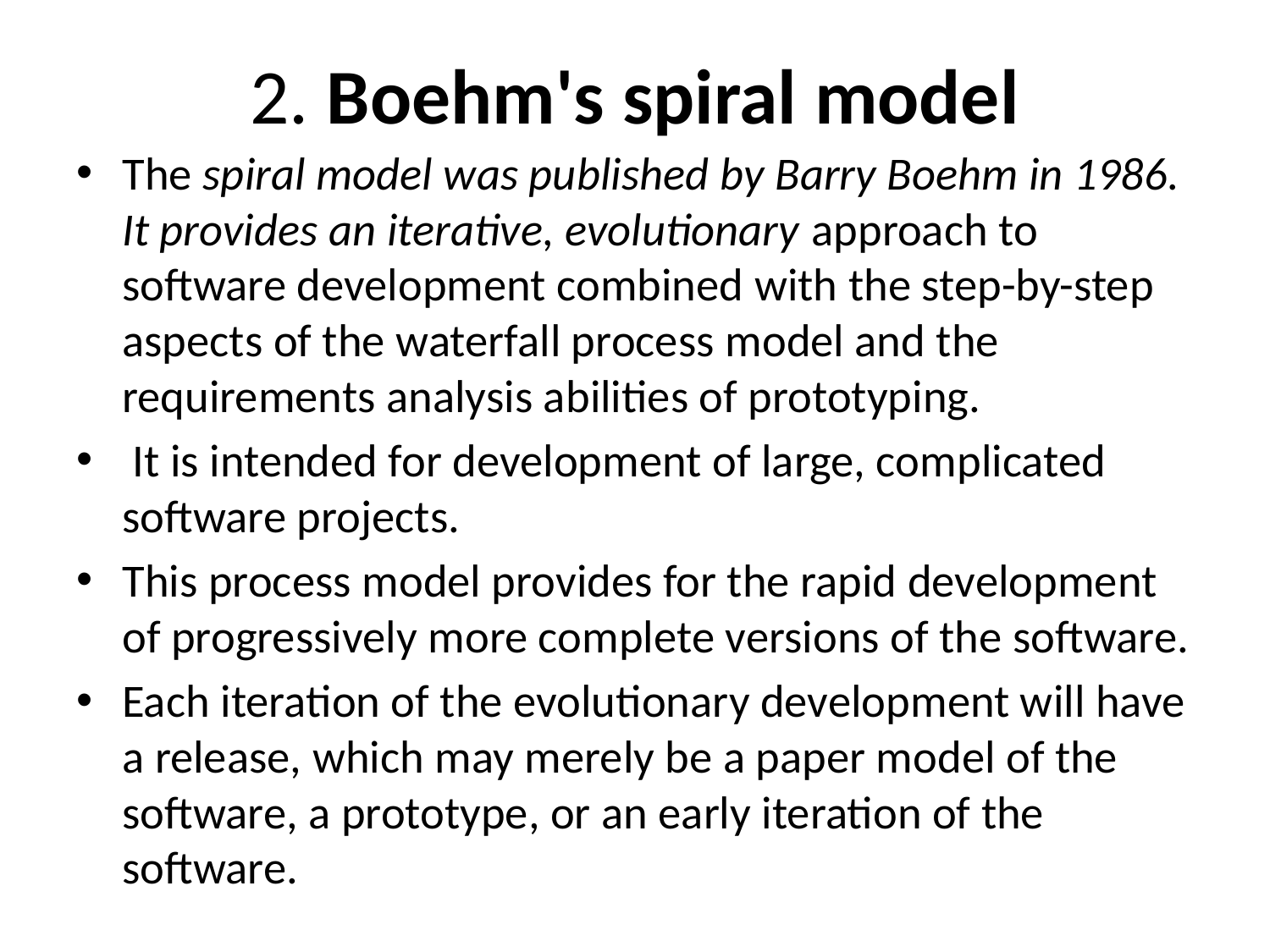

# 2. Boehm's spiral model
The spiral model was published by Barry Boehm in 1986. It provides an iterative, evolutionary approach to software development combined with the step-by-step aspects of the waterfall process model and the requirements analysis abilities of prototyping.
 It is intended for development of large, complicated software projects.
This process model provides for the rapid development of progressively more complete versions of the software.
Each iteration of the evolutionary development will have a release, which may merely be a paper model of the software, a prototype, or an early iteration of the software.